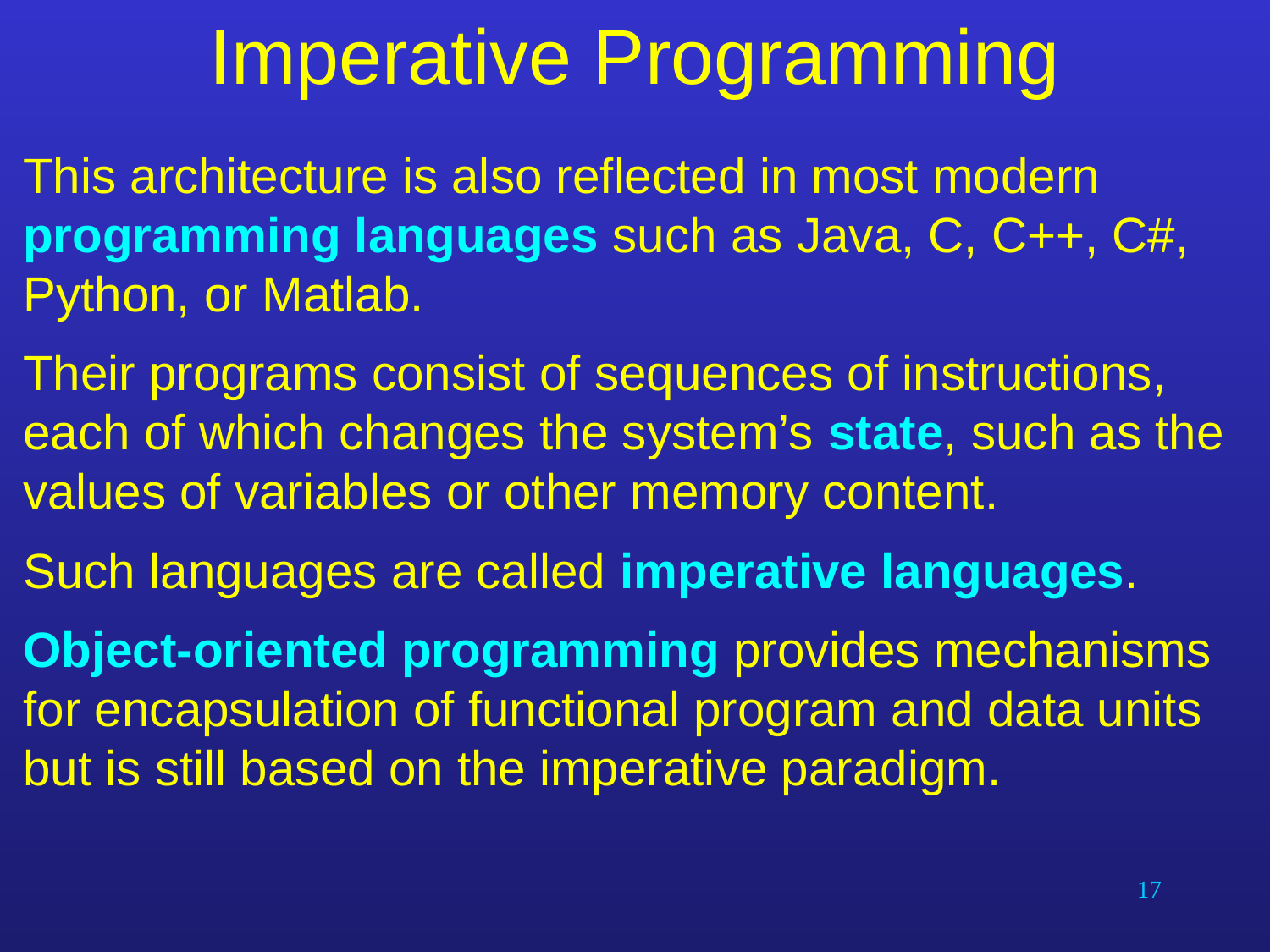

# Imperative Programming
This architecture is also reflected in most modern programming languages such as Java, C, C++, C#, Python, or Matlab.
Their programs consist of sequences of instructions, each of which changes the system’s state, such as the values of variables or other memory content.
Such languages are called imperative languages.
Object-oriented programming provides mechanisms for encapsulation of functional program and data units but is still based on the imperative paradigm.

17